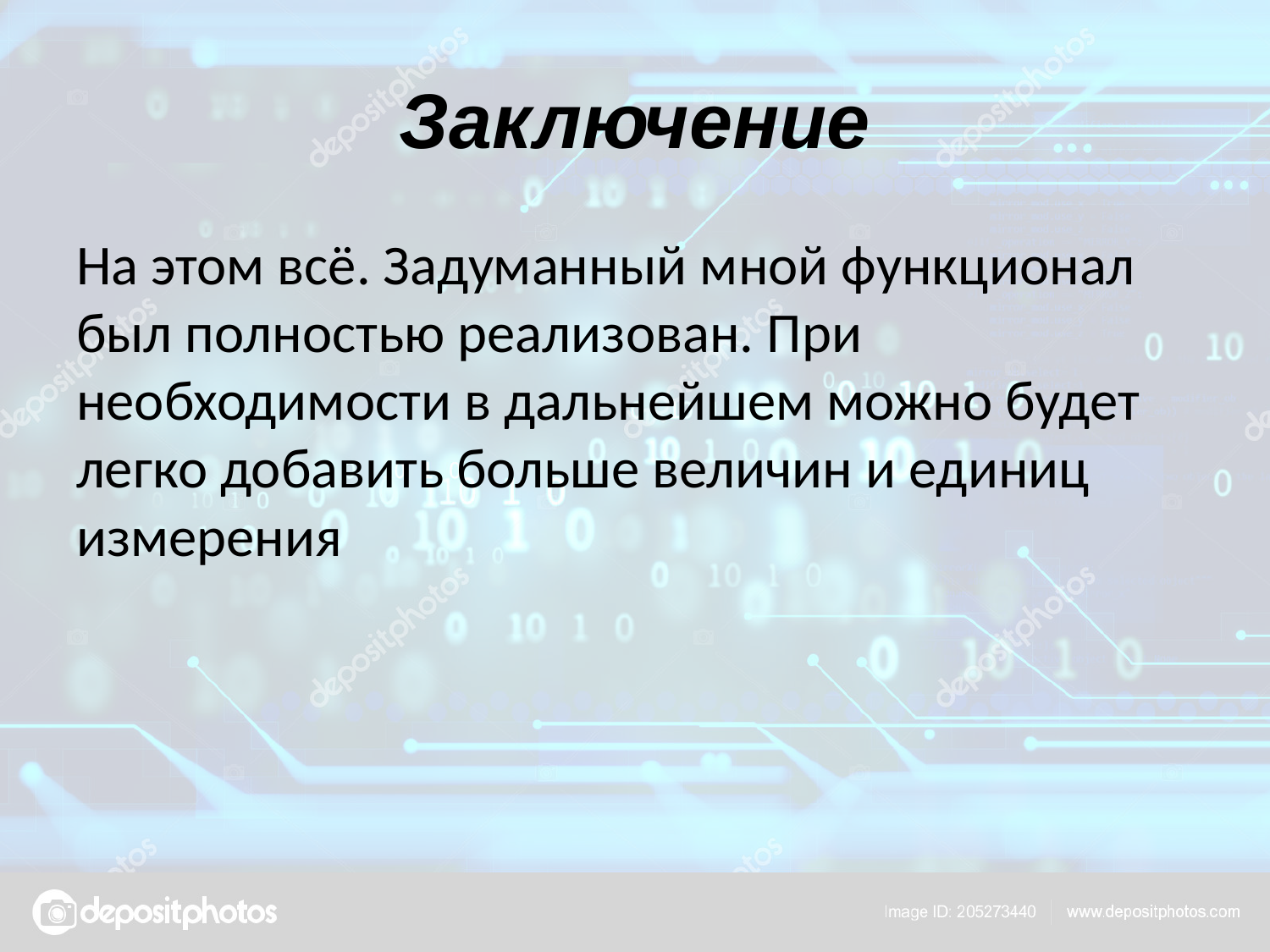

# Заключение
На этом всё. Задуманный мной функционал был полностью реализован. При необходимости в дальнейшем можно будет легко добавить больше величин и единиц измерения